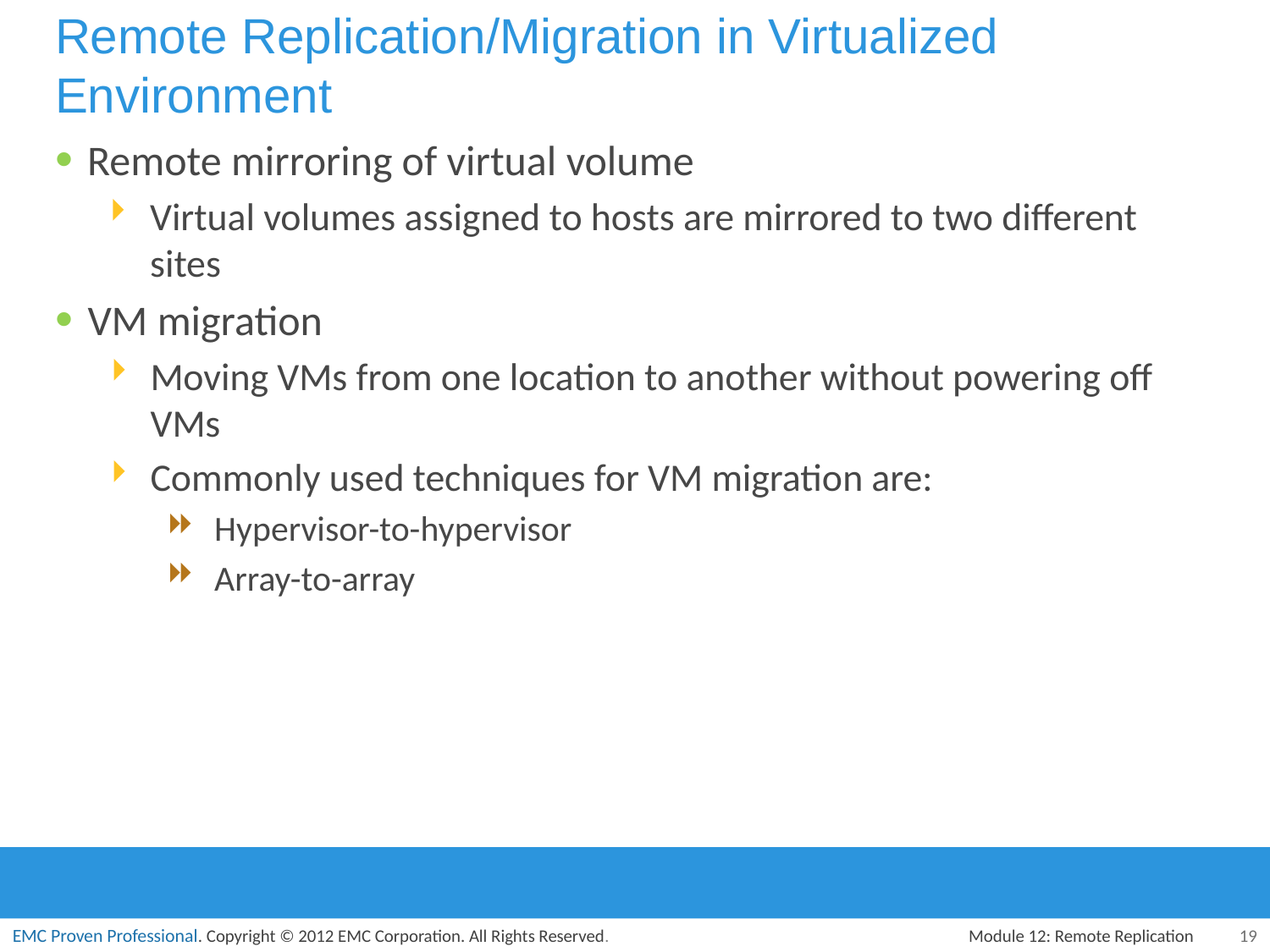

# Remote Replication/Migration in Virtualized Environment
Remote mirroring of virtual volume
Virtual volumes assigned to hosts are mirrored to two different sites
VM migration
Moving VMs from one location to another without powering off VMs
Commonly used techniques for VM migration are:
Hypervisor-to-hypervisor
Array-to-array

Module 12: Remote Replication
19